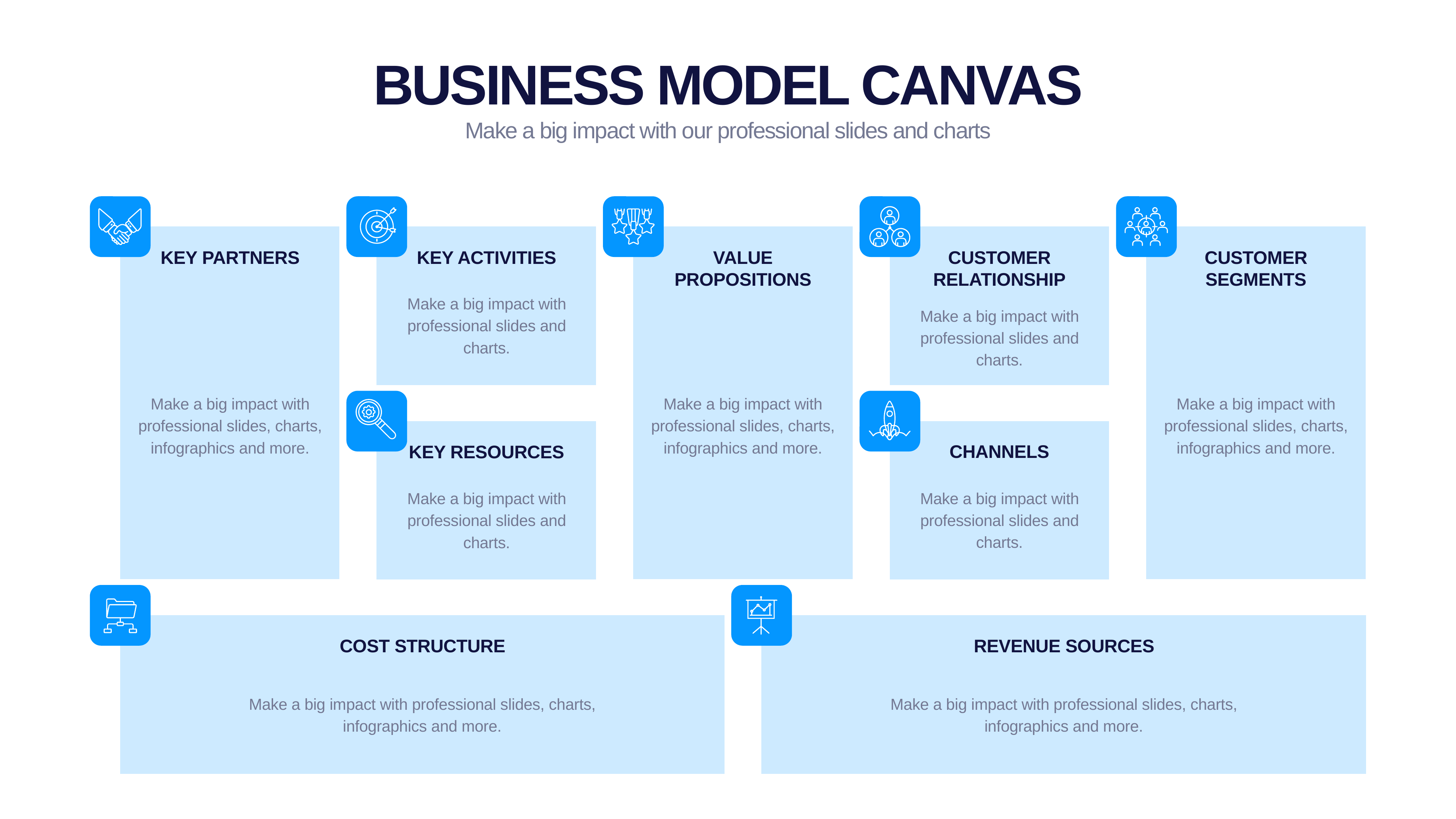

BUSINESS MODEL CANVAS
Make a big impact with our professional slides and charts

KEY PARTNERS
VALUE PROPOSITIONS
CUSTOMER SEGMENTS
CUSTOMER RELATIONSHIP
KEY ACTIVITIES
Make a big impact with professional slides and charts.
Make a big impact with professional slides and charts.
Make a big impact with professional slides, charts, infographics and more.
Make a big impact with professional slides, charts, infographics and more.
Make a big impact with professional slides, charts, infographics and more.

CHANNELS
KEY RESOURCES
Make a big impact with professional slides and charts.
Make a big impact with professional slides and charts.

COST STRUCTURE
REVENUE SOURCES
Make a big impact with professional slides, charts, infographics and more.
Make a big impact with professional slides, charts, infographics and more.